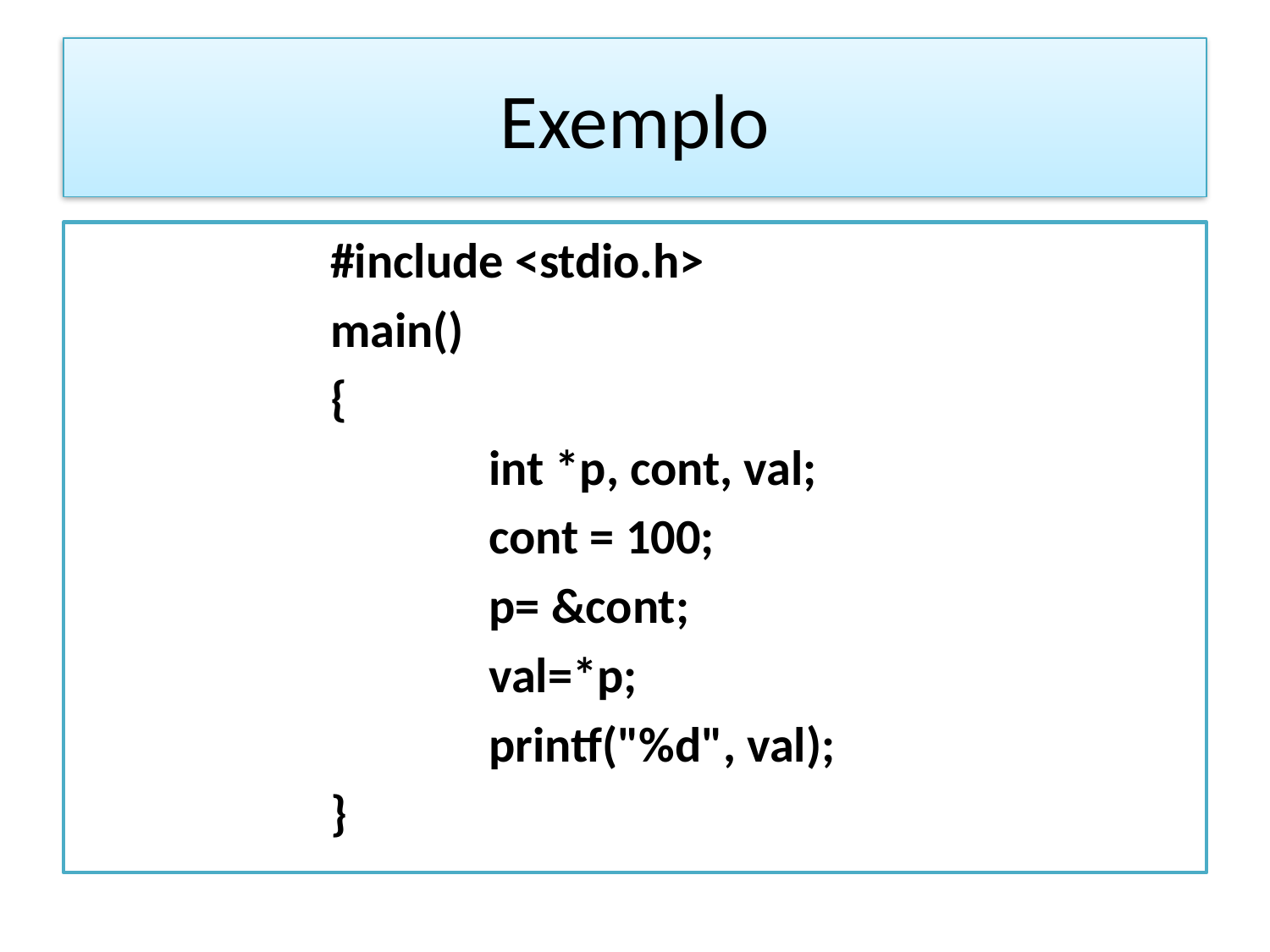

# Exemplo
#include <stdio.h>
main()
{
  		int *p, cont, val;
 		cont = 100;
 		p= &cont;
		val=*p;
  		printf("%d", val);
}